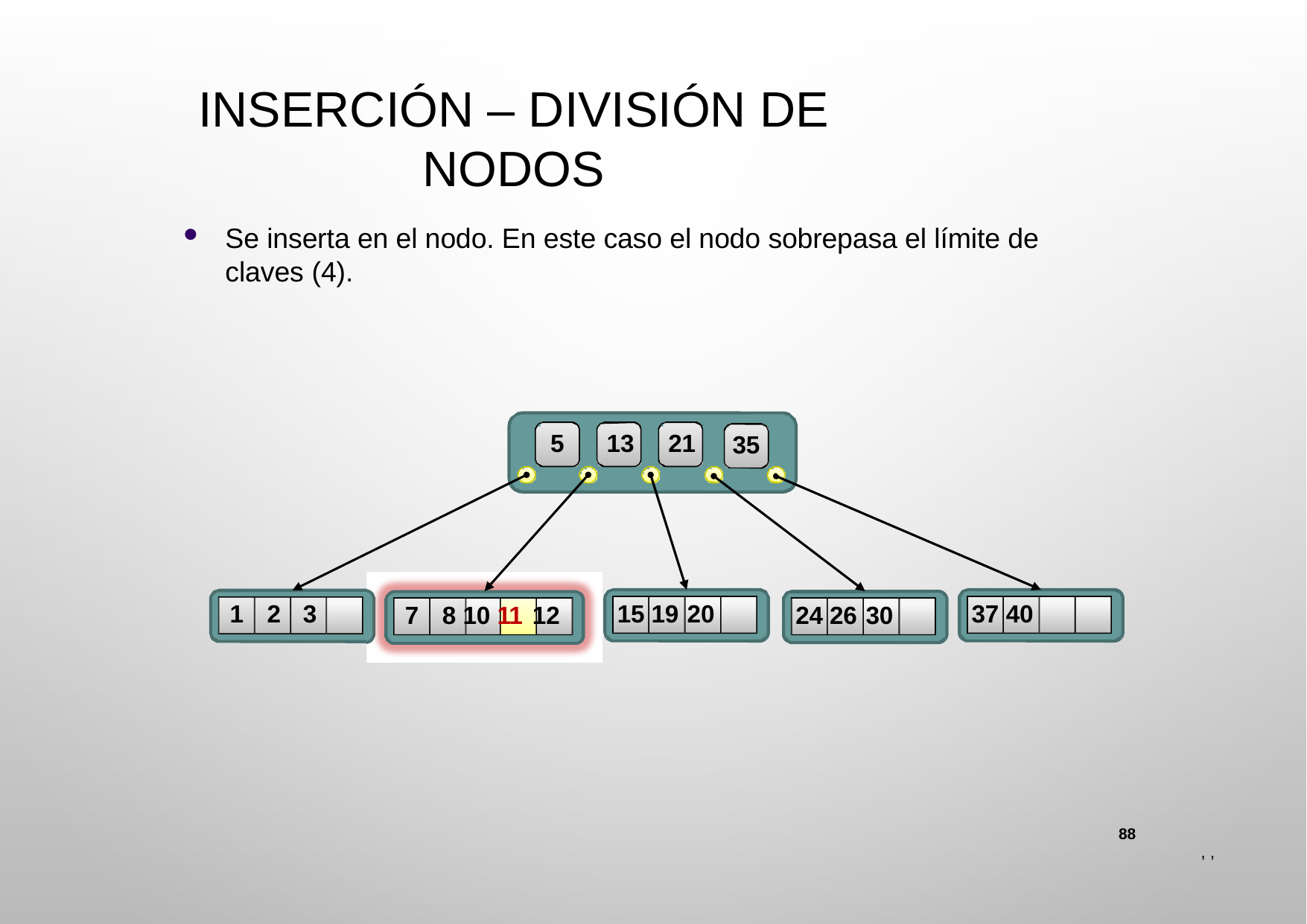

# Inserción – División de nodos
Se inserta en el nodo. En este caso el nodo sobrepasa el límite de  claves (4).

5	13	21
35

15 19 20
37 40
1	2	3
7	8 10 11 12
24 26 30
88

 , ,